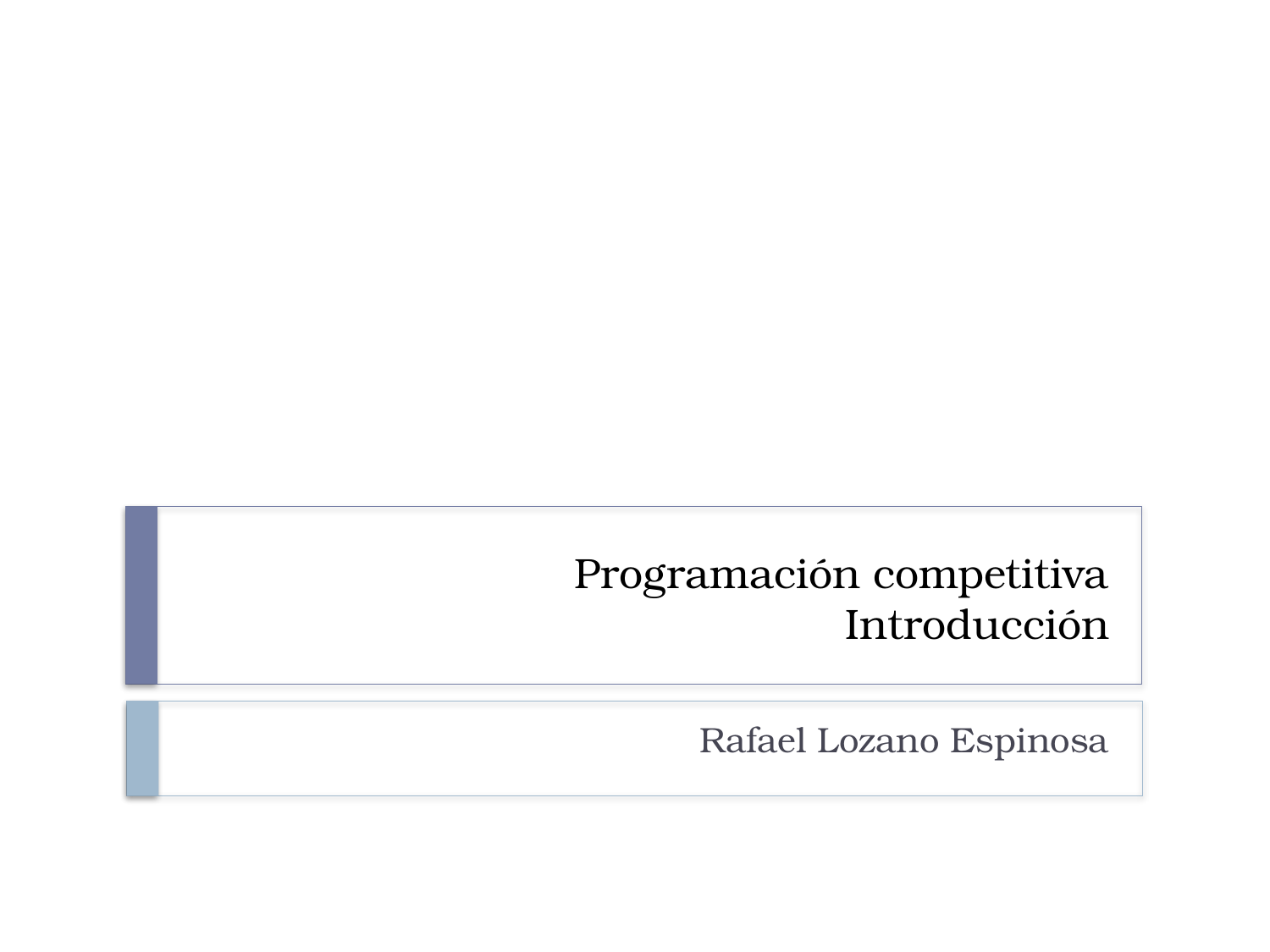

# Programación competitiva Introducción
Rafael Lozano Espinosa